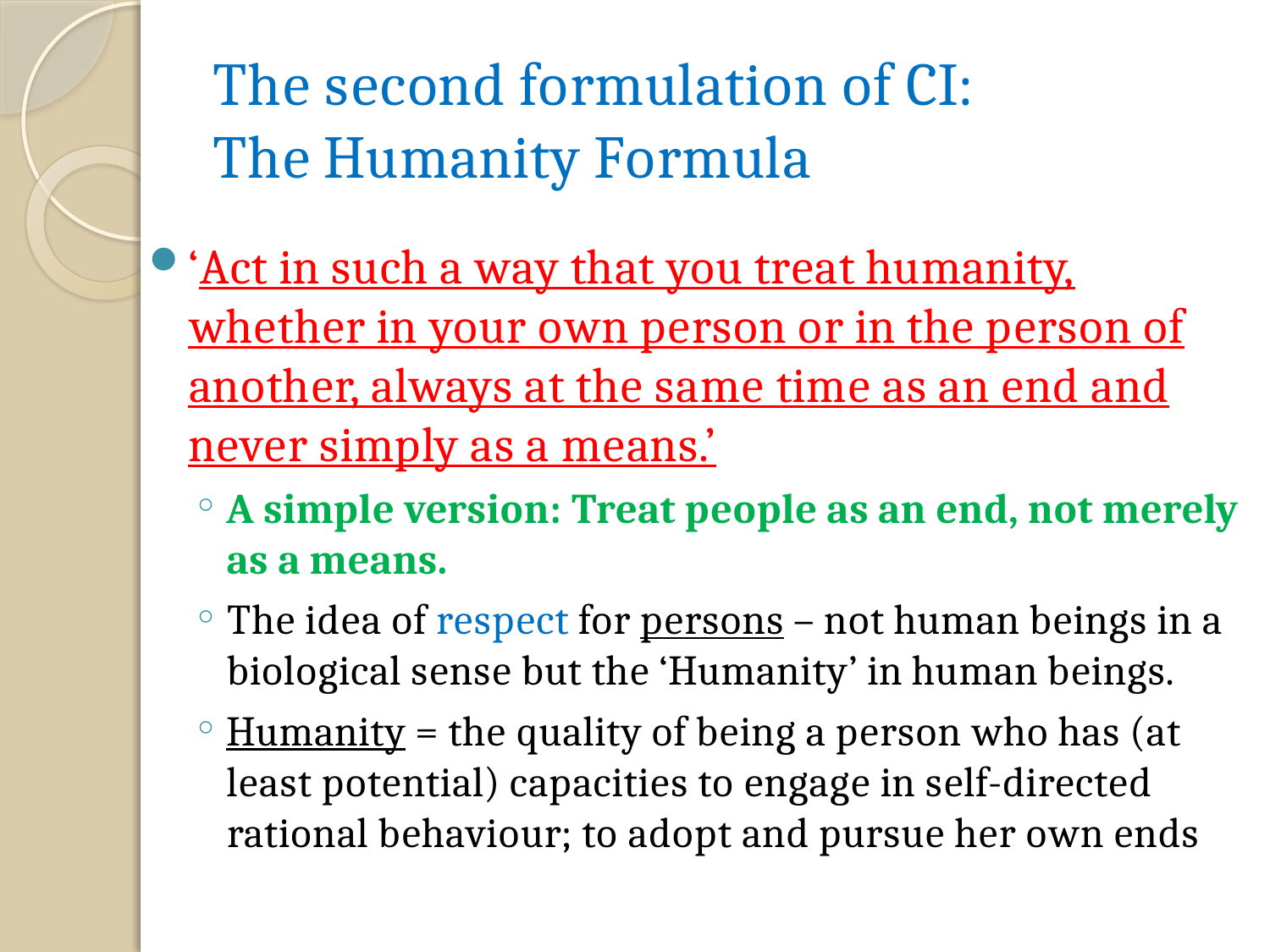

# The second formulation of CI: The Humanity Formula
‘Act in such a way that you treat humanity, whether in your own person or in the person of another, always at the same time as an end and never simply as a means.’
A simple version: Treat people as an end, not merely as a means.
The idea of respect for persons – not human beings in a biological sense but the ‘Humanity’ in human beings.
Humanity = the quality of being a person who has (at least potential) capacities to engage in self-directed rational behaviour; to adopt and pursue her own ends